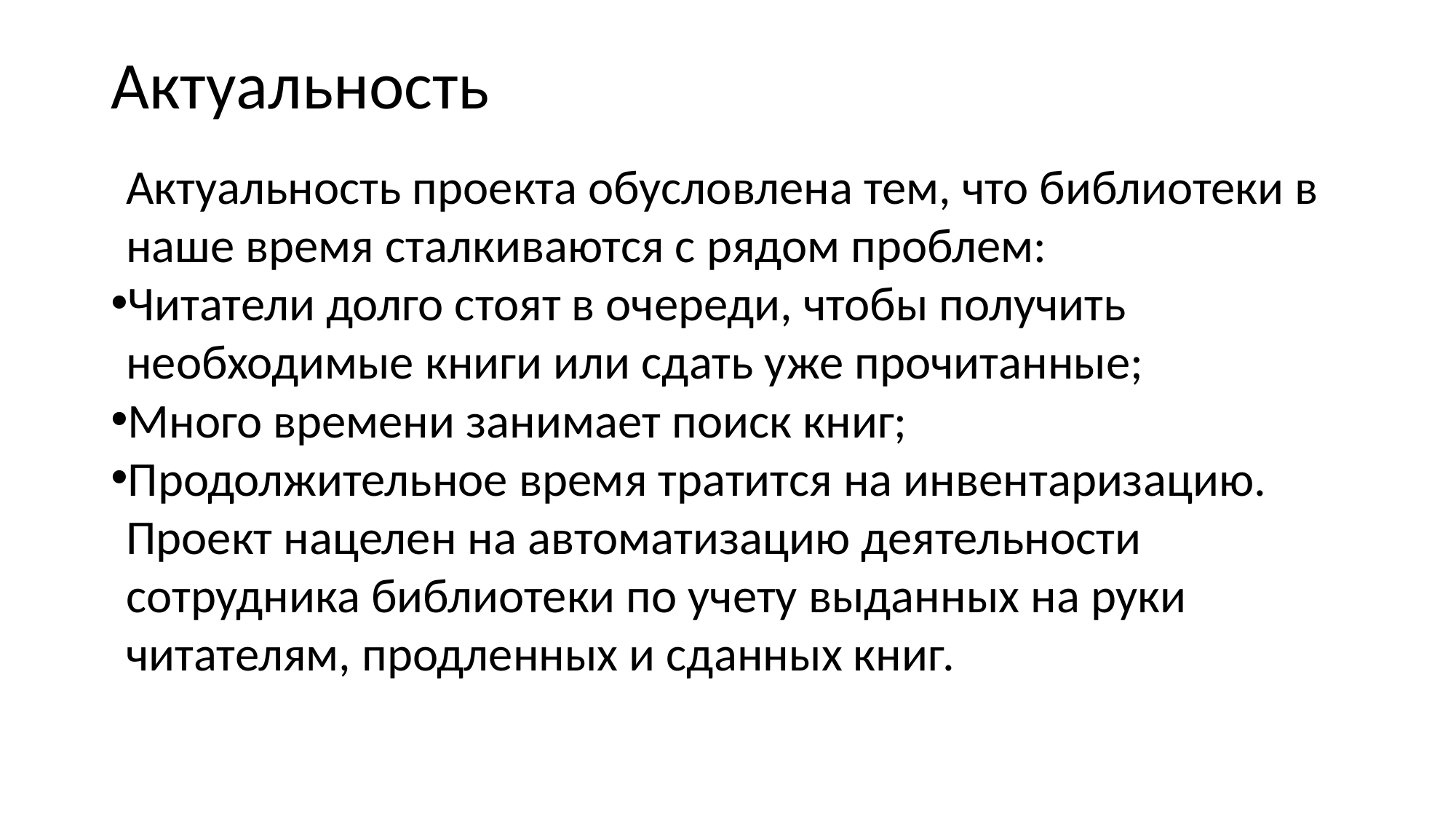

# Актуальность
Актуальность проекта обусловлена тем, что библиотеки в наше время сталкиваются с рядом проблем:
Читатели долго стоят в очереди, чтобы получить необходимые книги или сдать уже прочитанные;
Много времени занимает поиск книг;
Продолжительное время тратится на инвентаризацию.
Проект нацелен на автоматизацию деятельности сотрудника библиотеки по учету выданных на руки читателям, продленных и сданных книг.